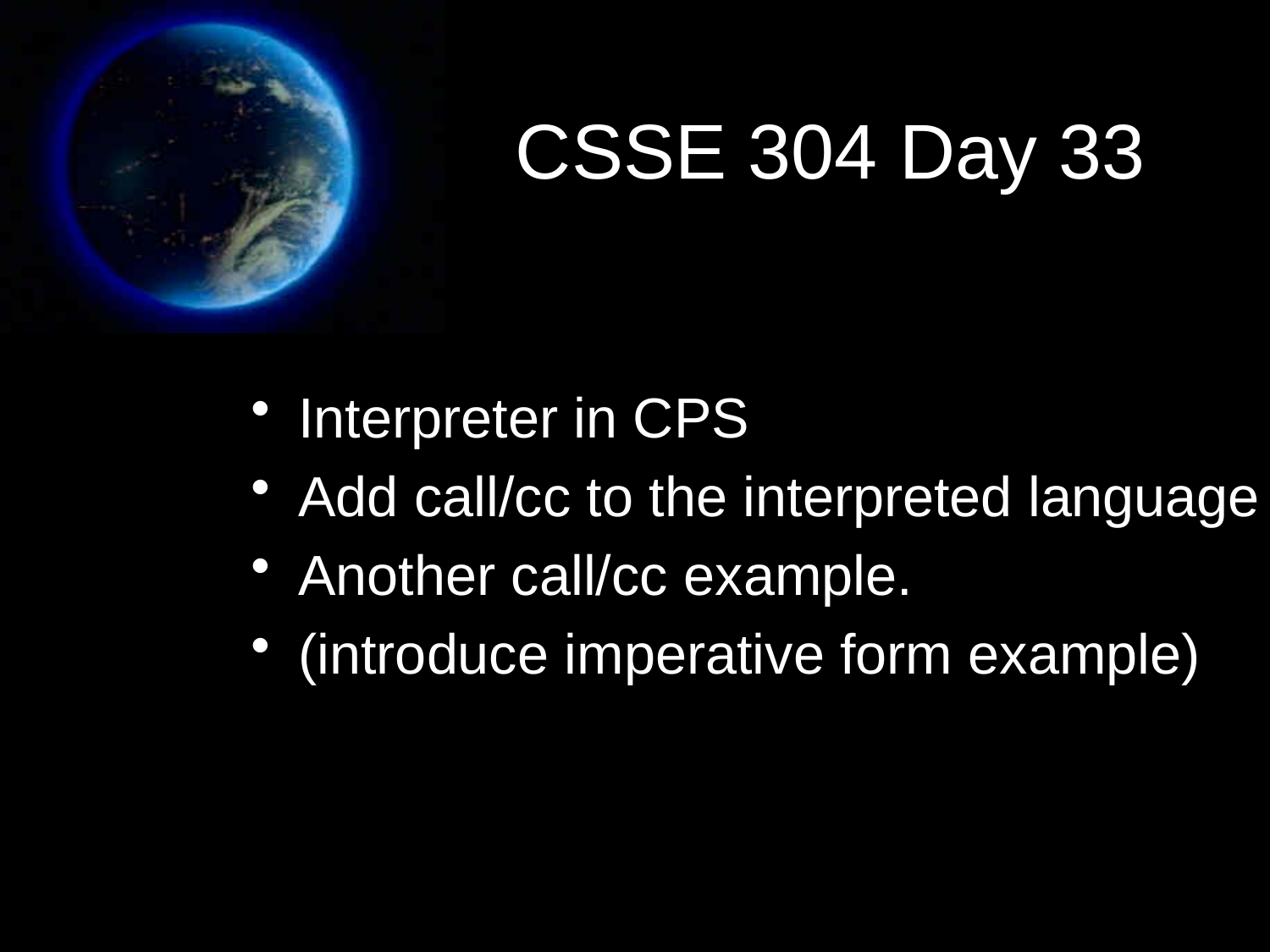

# CSSE 304 Day 33

Interpreter in CPS
Add call/cc to the interpreted language
Another call/cc example.
(introduce imperative form example)